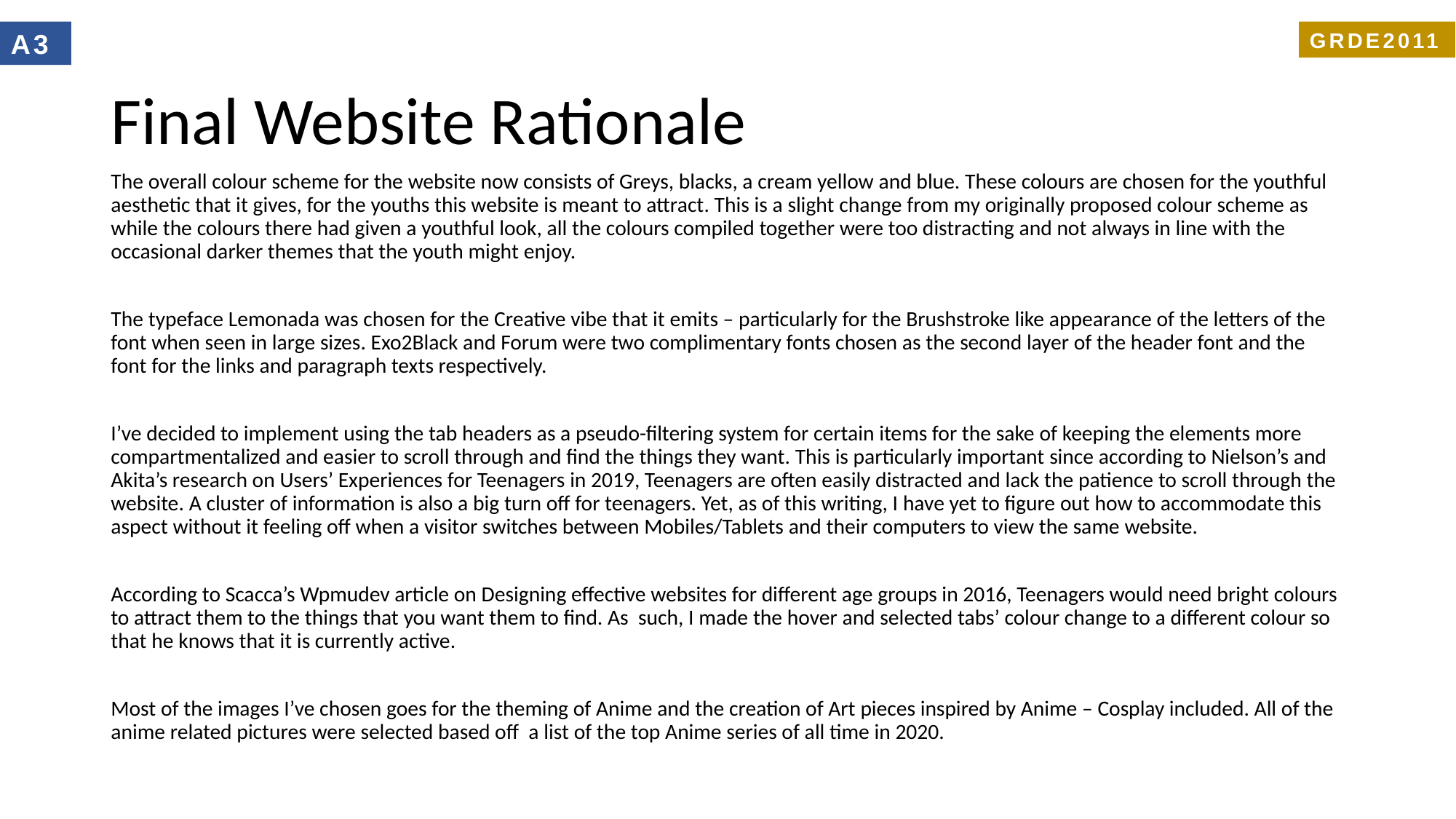

A3
GRDE2011
# Final Website Rationale
The overall colour scheme for the website now consists of Greys, blacks, a cream yellow and blue. These colours are chosen for the youthful aesthetic that it gives, for the youths this website is meant to attract. This is a slight change from my originally proposed colour scheme as while the colours there had given a youthful look, all the colours compiled together were too distracting and not always in line with the occasional darker themes that the youth might enjoy.

The typeface Lemonada was chosen for the Creative vibe that it emits – particularly for the Brushstroke like appearance of the letters of the font when seen in large sizes. Exo2Black and Forum were two complimentary fonts chosen as the second layer of the header font and the font for the links and paragraph texts respectively.

I’ve decided to implement using the tab headers as a pseudo-filtering system for certain items for the sake of keeping the elements more compartmentalized and easier to scroll through and find the things they want. This is particularly important since according to Nielson’s and Akita’s research on Users’ Experiences for Teenagers in 2019, Teenagers are often easily distracted and lack the patience to scroll through the website. A cluster of information is also a big turn off for teenagers. Yet, as of this writing, I have yet to figure out how to accommodate this aspect without it feeling off when a visitor switches between Mobiles/Tablets and their computers to view the same website.

According to Scacca’s Wpmudev article on Designing effective websites for different age groups in 2016, Teenagers would need bright colours to attract them to the things that you want them to find. As  such, I made the hover and selected tabs’ colour change to a different colour so that he knows that it is currently active.

Most of the images I’ve chosen goes for the theming of Anime and the creation of Art pieces inspired by Anime – Cosplay included. All of the anime related pictures were selected based off  a list of the top Anime series of all time in 2020.